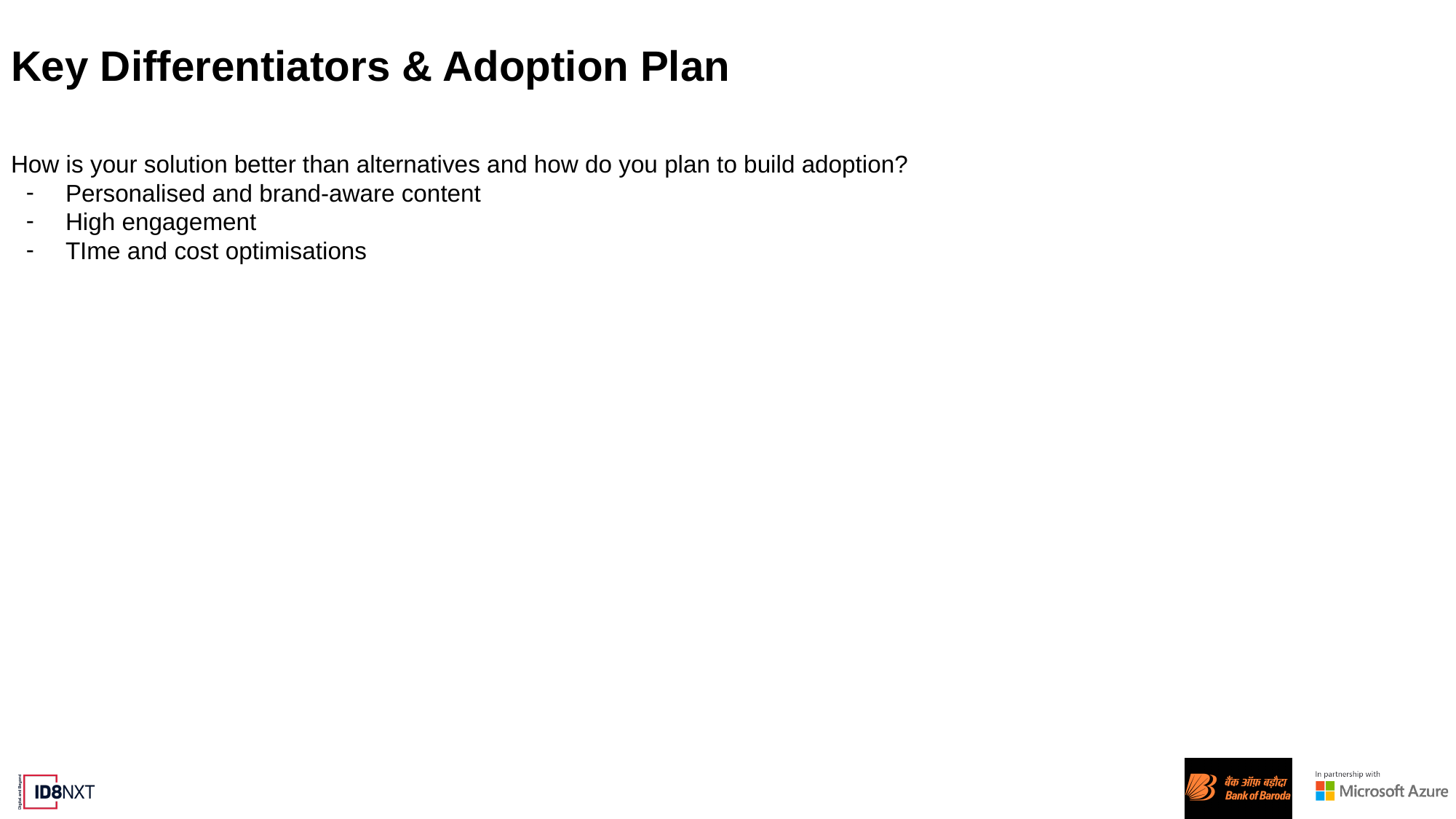

# Key Differentiators & Adoption Plan
How is your solution better than alternatives and how do you plan to build adoption?
Personalised and brand-aware content
High engagement
TIme and cost optimisations